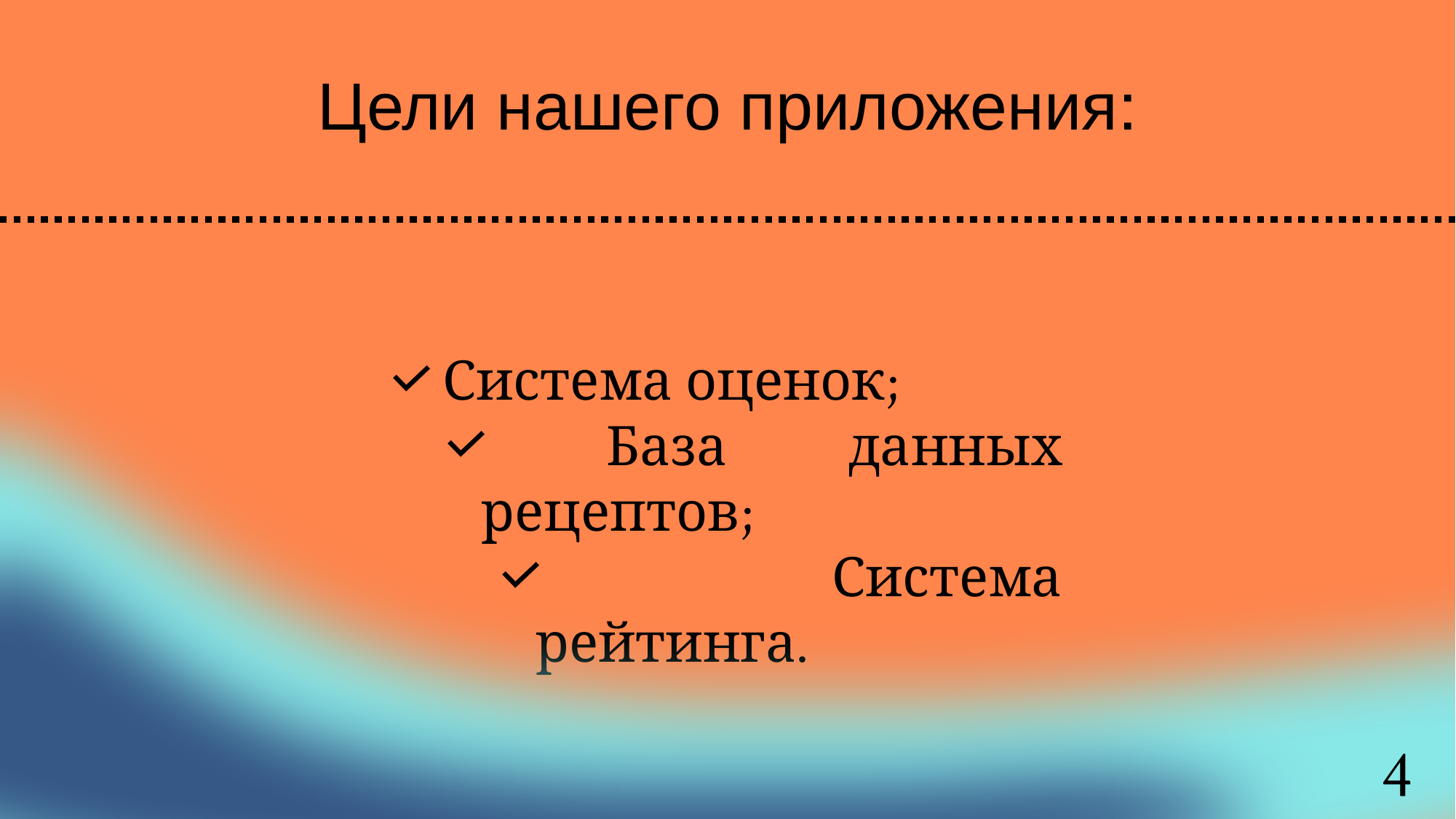

# Цели нашего приложения:

 Система оценок;
 База данных рецептов;
 Система рейтинга.

4